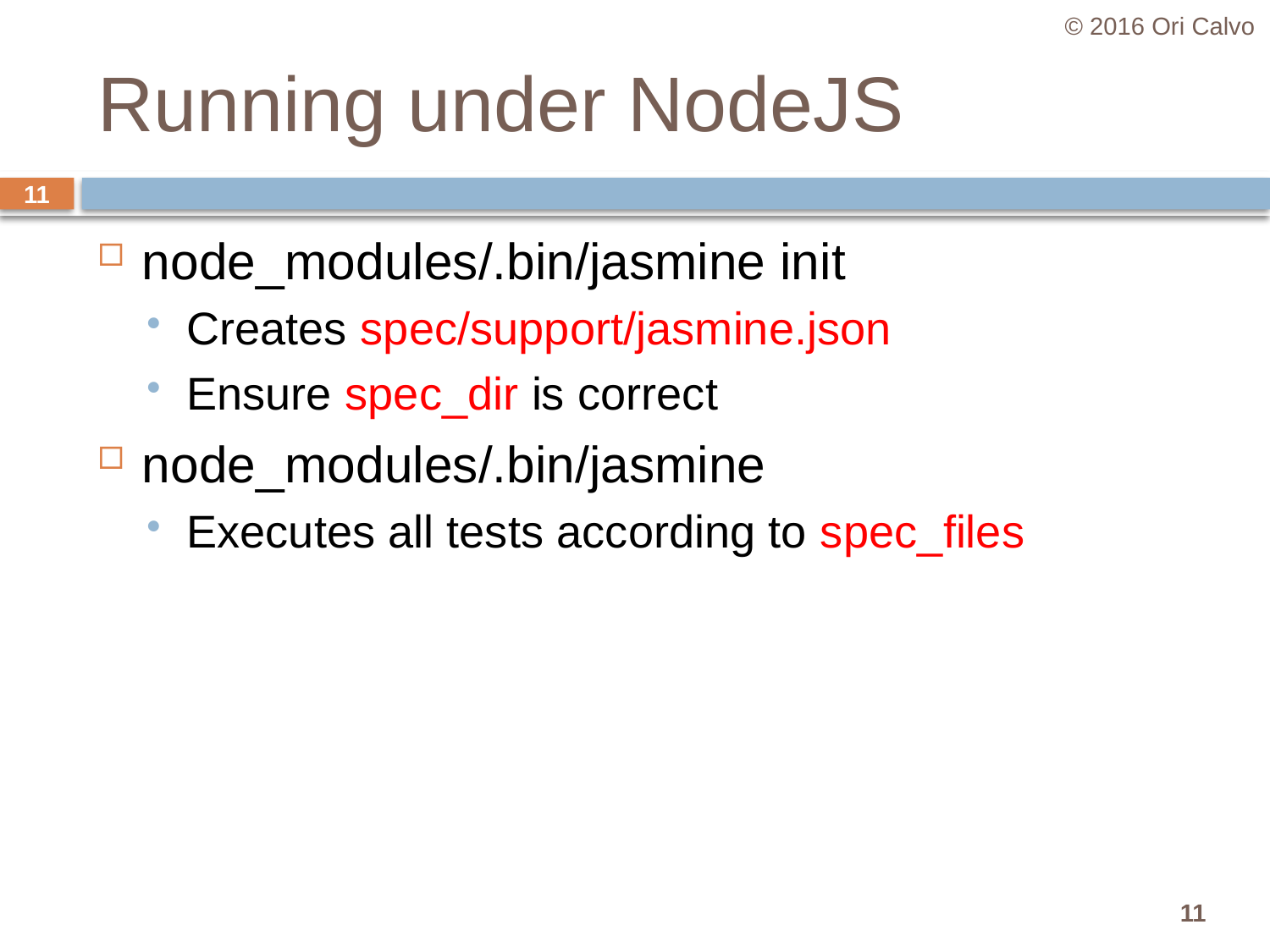

© 2016 Ori Calvo
# Running under NodeJS
11
node_modules/.bin/jasmine init
Creates spec/support/jasmine.json
Ensure spec_dir is correct
node_modules/.bin/jasmine
Executes all tests according to spec_files